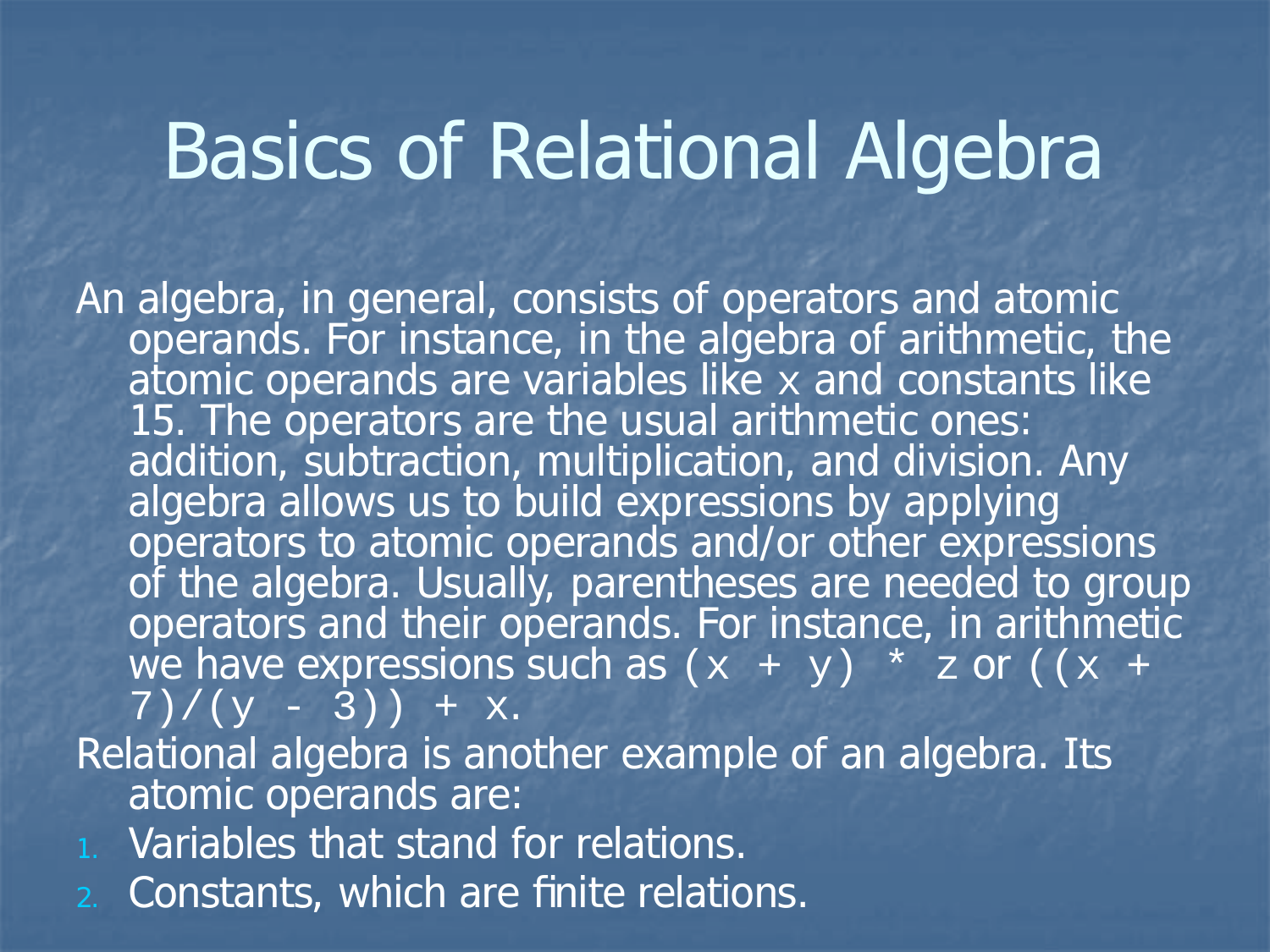

# Basics of Relational Algebra
An algebra, in general, consists of operators and atomic operands. For instance, in the algebra of arithmetic, the atomic operands are variables like x and constants like 15. The operators are the usual arithmetic ones: addition, subtraction, multiplication, and division. Any algebra allows us to build expressions by applying operators to atomic operands and/or other expressions of the algebra. Usually, parentheses are needed to group operators and their operands. For instance, in arithmetic we have expressions such as (x + y) * z or ((x + 7)/(y - 3)) + x.
Relational algebra is another example of an algebra. Its atomic operands are:
Variables that stand for relations.
Constants, which are finite relations.